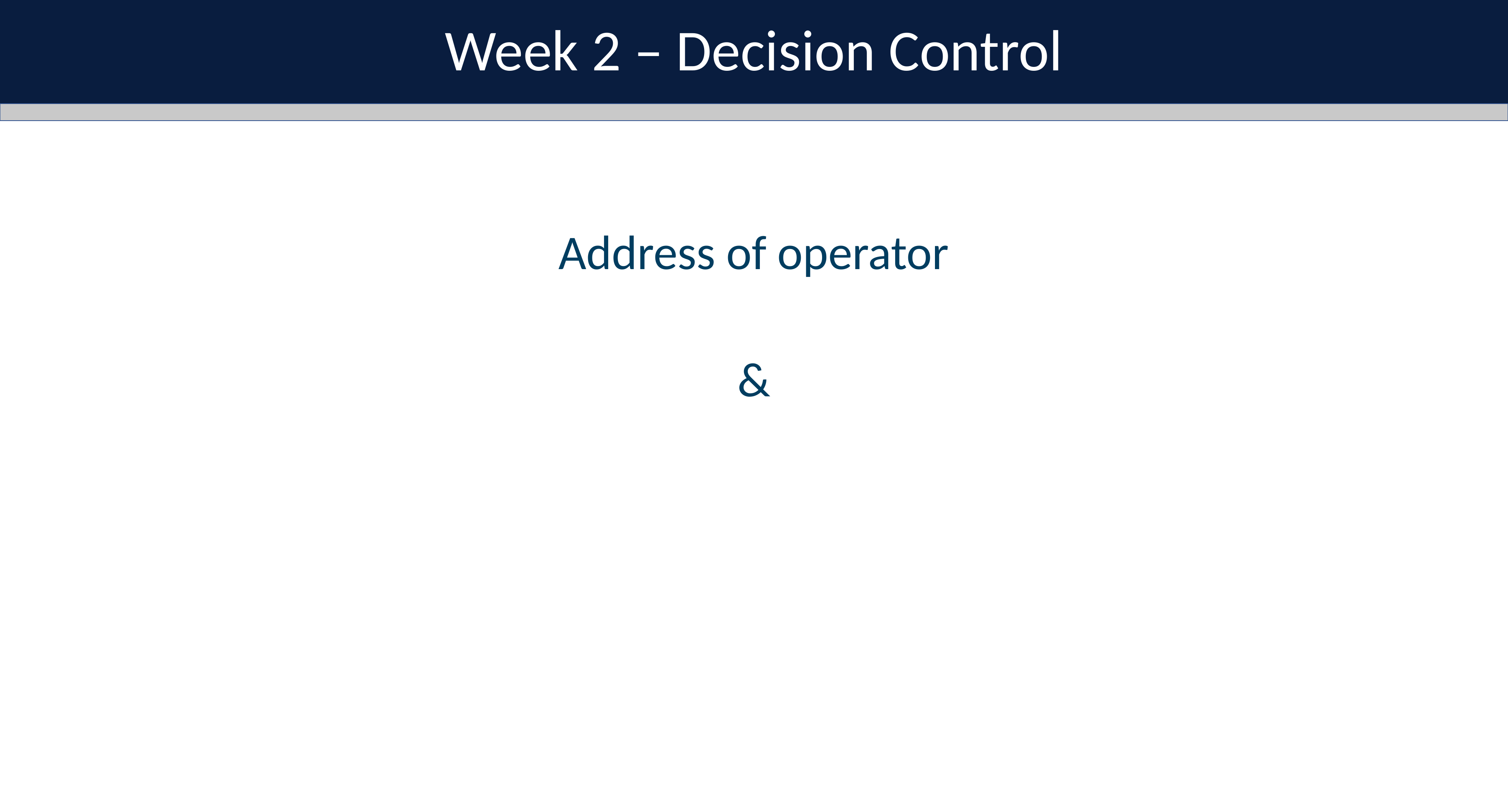

Week 2 – Decision Control

Address of operator

&